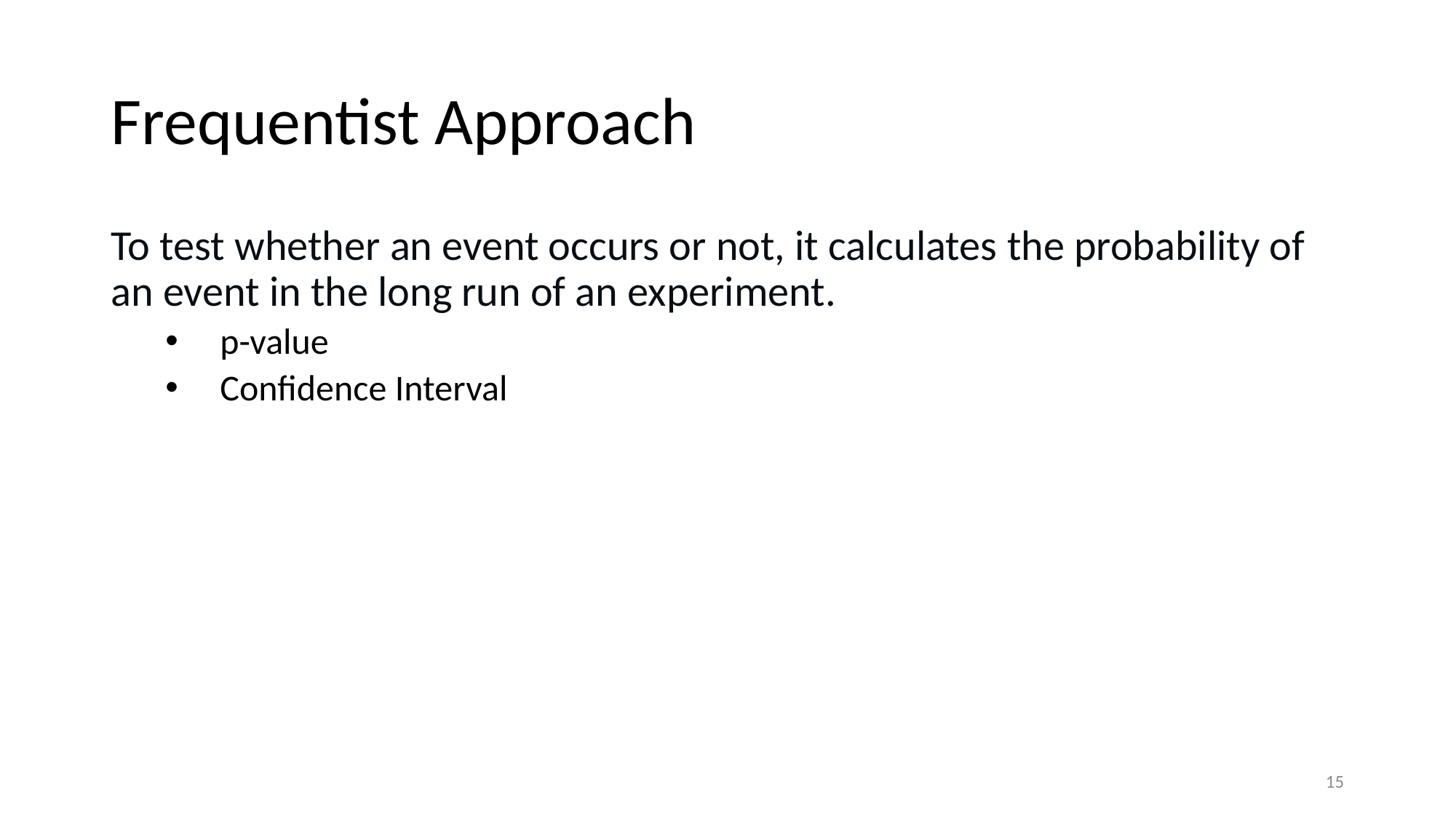

# Frequentist Approach
To test whether an event occurs or not, it calculates the probability of an event in the long run of an experiment.
p-value
Confidence Interval

15